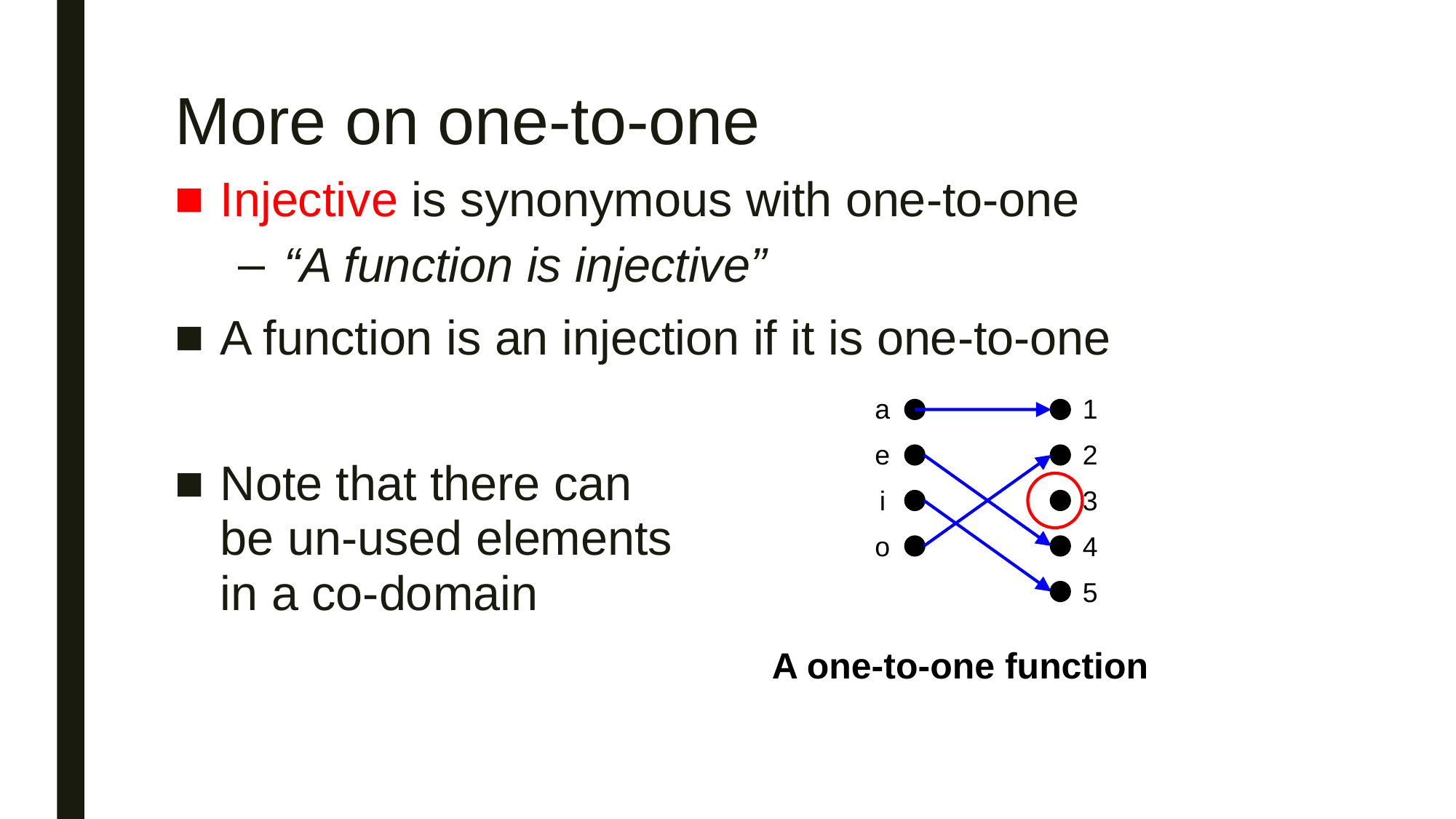

# More on one-to-one
Injective is synonymous with one-to-one
“A function is injective”
A function is an injection if it is one-to-one

Note that there can
be un-used elements
in a co-domain

a
e
i
o

1
2
3
4
5

A one-to-one function